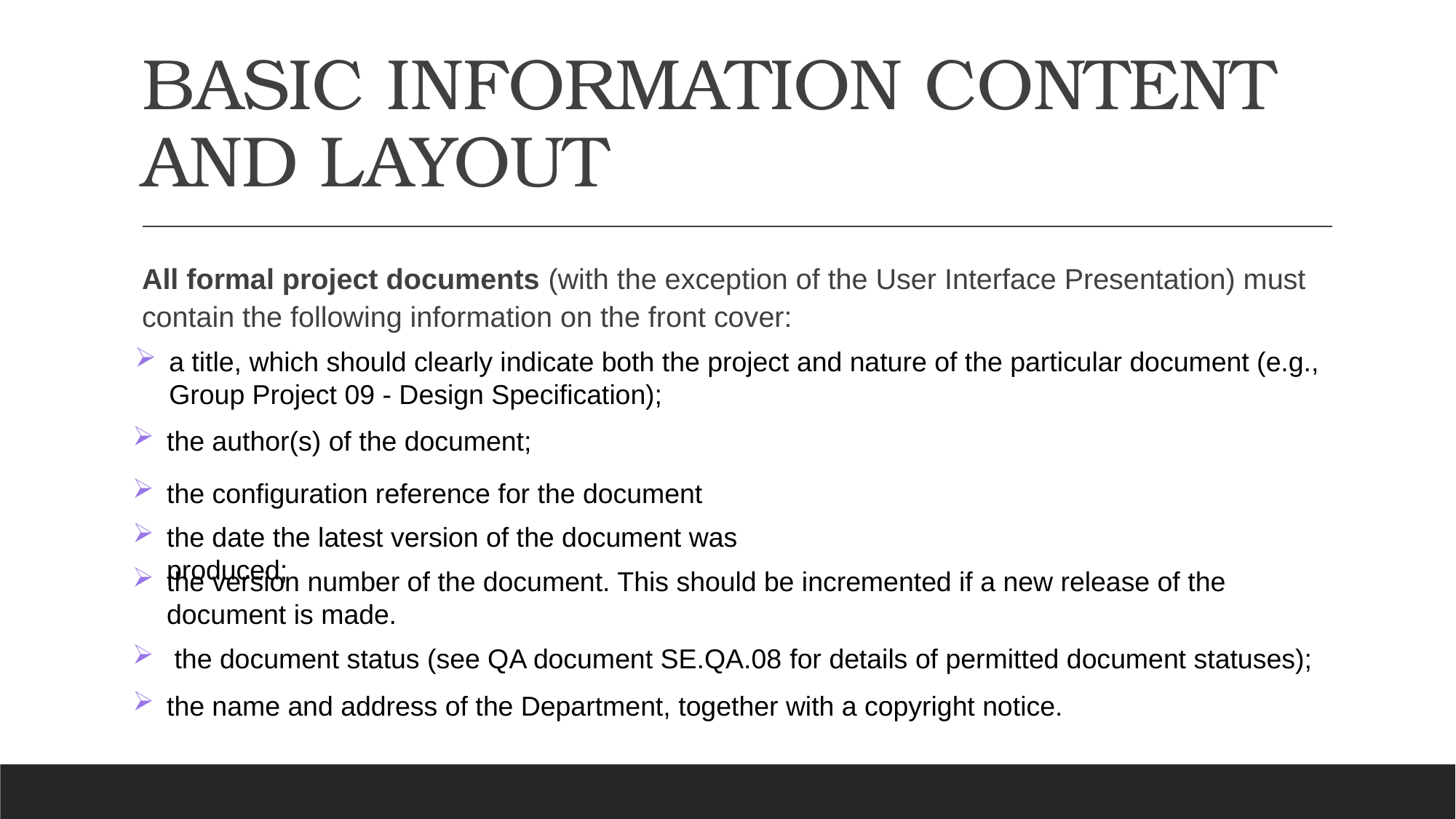

# BASIC INFORMATION CONTENT AND LAYOUT
All formal project documents (with the exception of the User Interface Presentation) must contain the following information on the front cover:
a title, which should clearly indicate both the project and nature of the particular document (e.g., Group Project 09 - Design Specification);
the author(s) of the document;
the configuration reference for the document
the date the latest version of the document was produced;
the version number of the document. This should be incremented if a new release of the document is made.
 the document status (see QA document SE.QA.08 for details of permitted document statuses);
the name and address of the Department, together with a copyright notice.